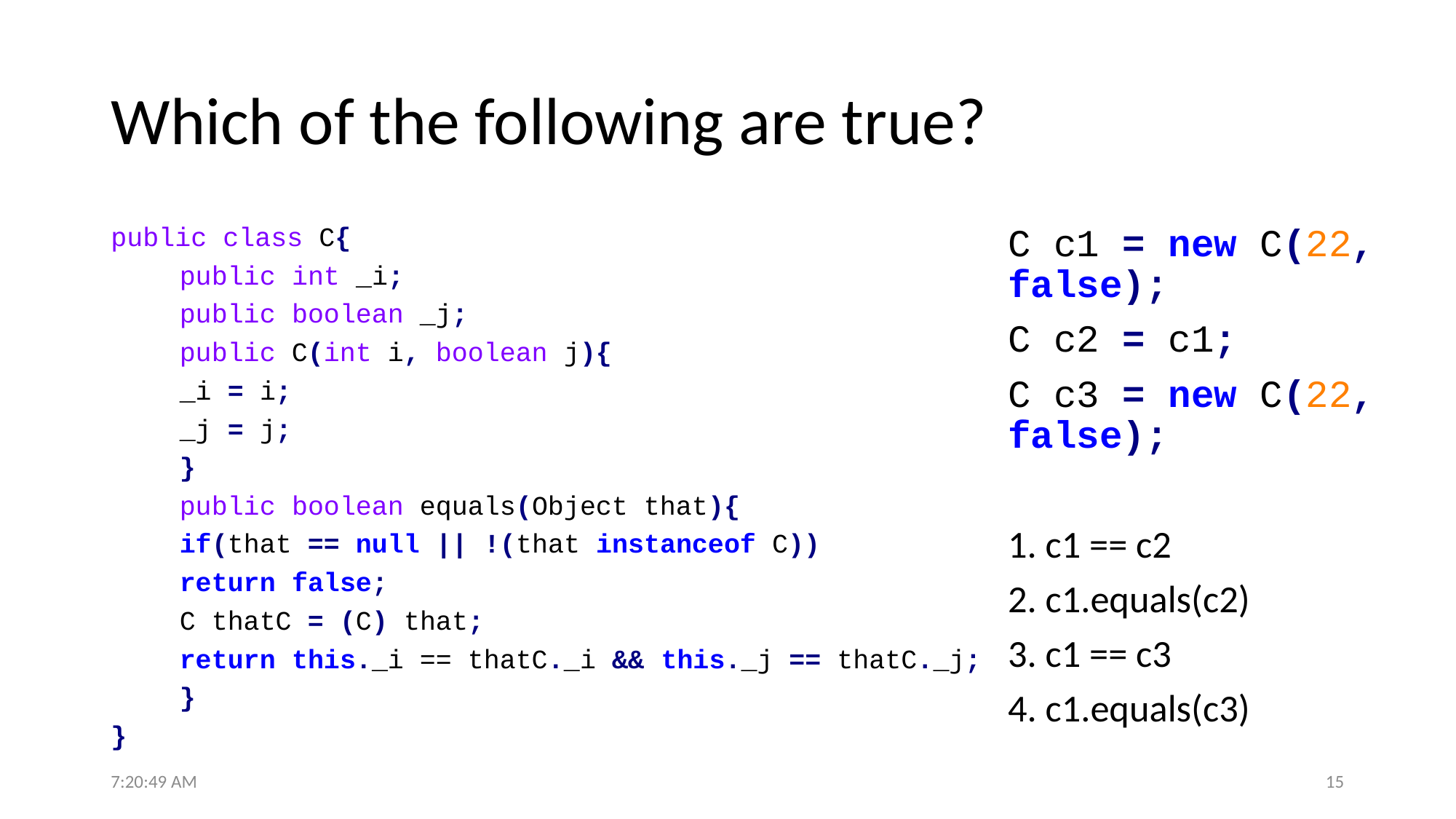

# Which of the following are true?
public class C{
	public int _i;
	public boolean _j;
	public C(int i, boolean j){
		_i = i;
		_j = j;
	}
	public boolean equals(Object that){
		if(that == null || !(that instanceof C))
			return false;
		C thatC = (C) that;
		return this._i == thatC._i && 					this._j == thatC._j;
	}
}

C c1 = new C(22, false);
C c2 = c1;
C c3 = new C(22, false);

1. c1 == c2
2. c1.equals(c2)
3. c1 == c3
4. c1.equals(c3)
7:20:49 AM
15